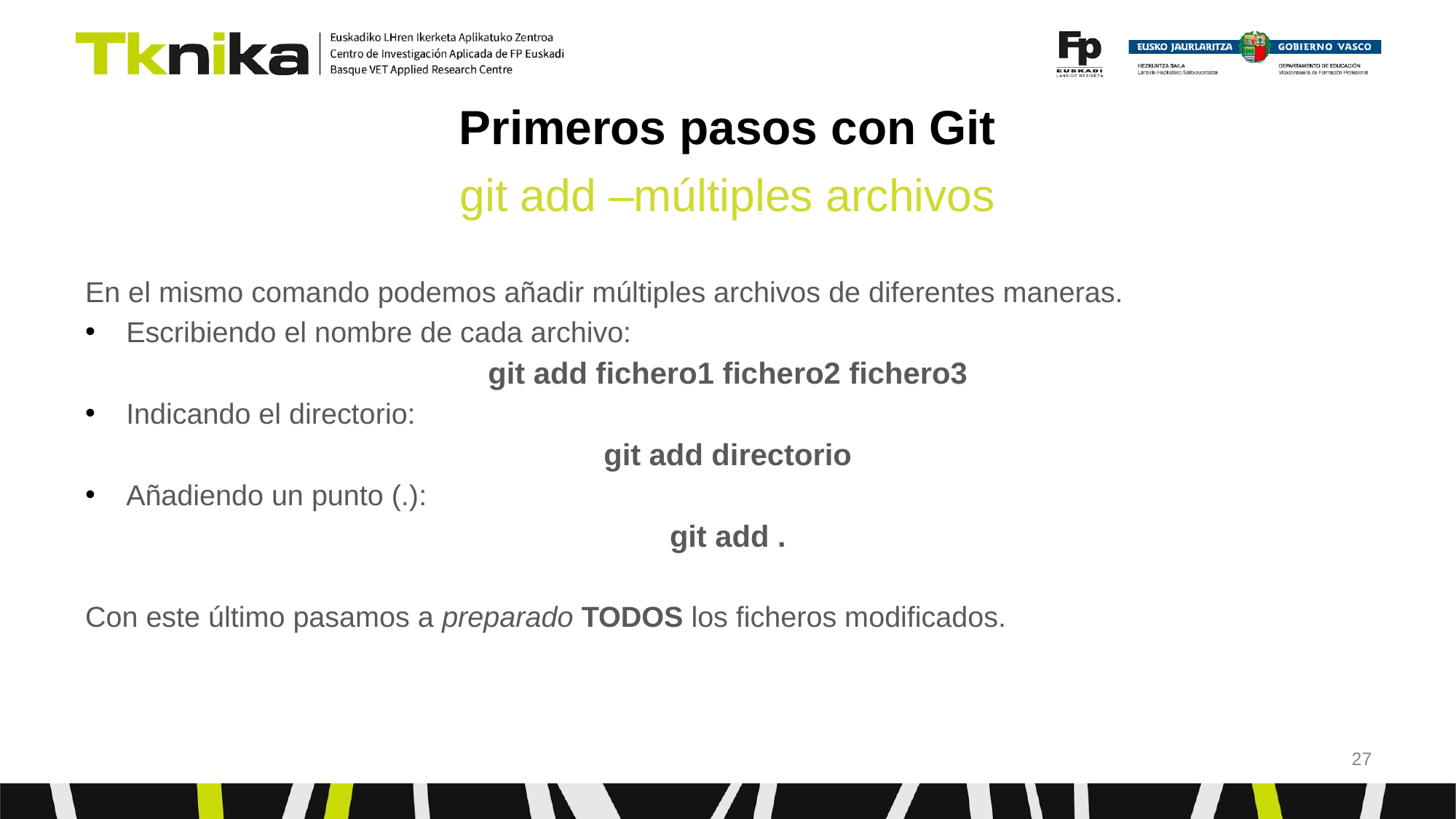

# Primeros pasos con Git
git add –múltiples archivos
En el mismo comando podemos añadir múltiples archivos de diferentes maneras.
Escribiendo el nombre de cada archivo:
git add fichero1 fichero2 fichero3
Indicando el directorio:
git add directorio
Añadiendo un punto (.):
git add .
Con este último pasamos a preparado TODOS los ficheros modificados.
27